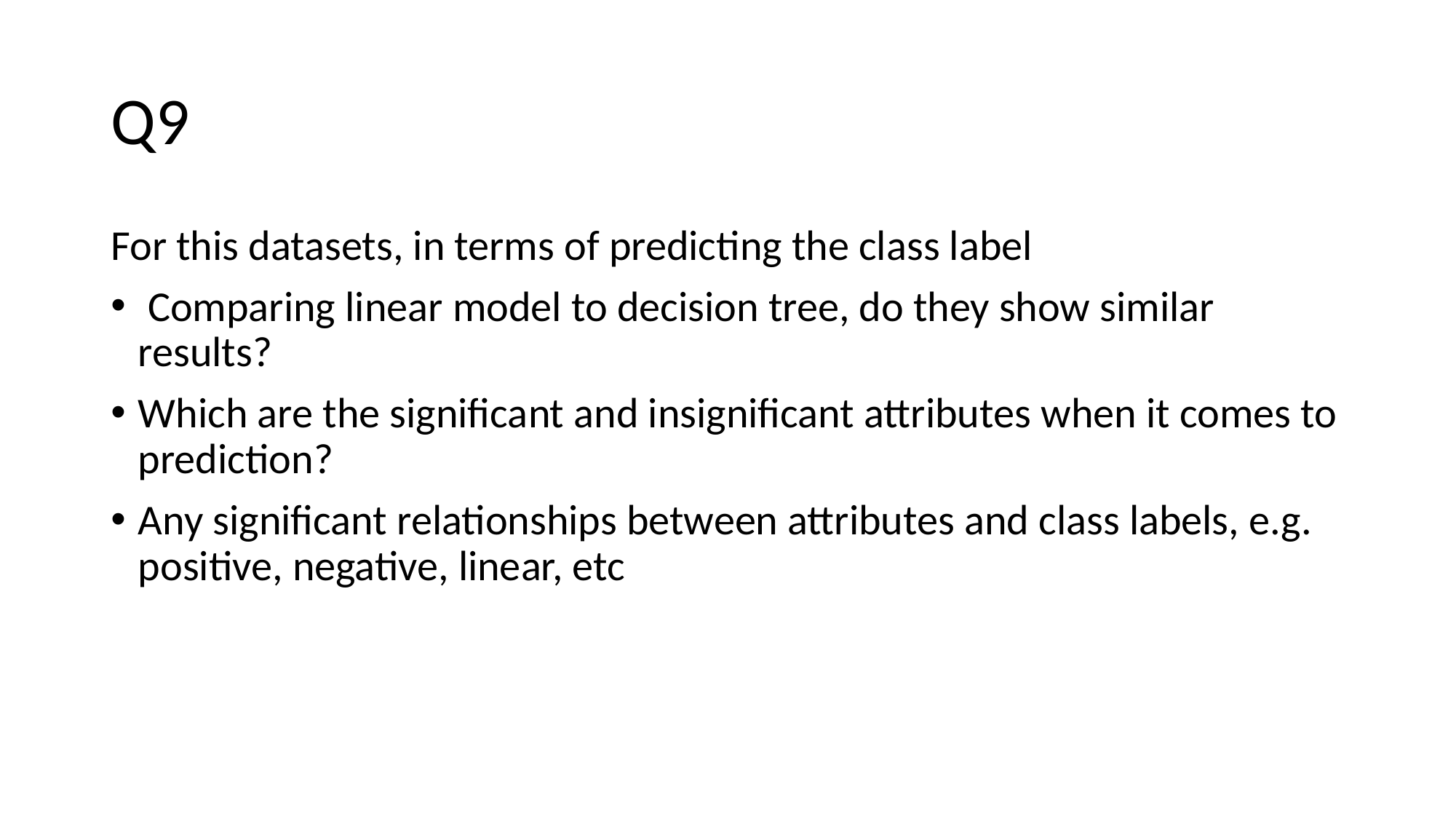

# Q9
For this datasets, in terms of predicting the class label
 Comparing linear model to decision tree, do they show similar results?
Which are the significant and insignificant attributes when it comes to prediction?
Any significant relationships between attributes and class labels, e.g. positive, negative, linear, etc